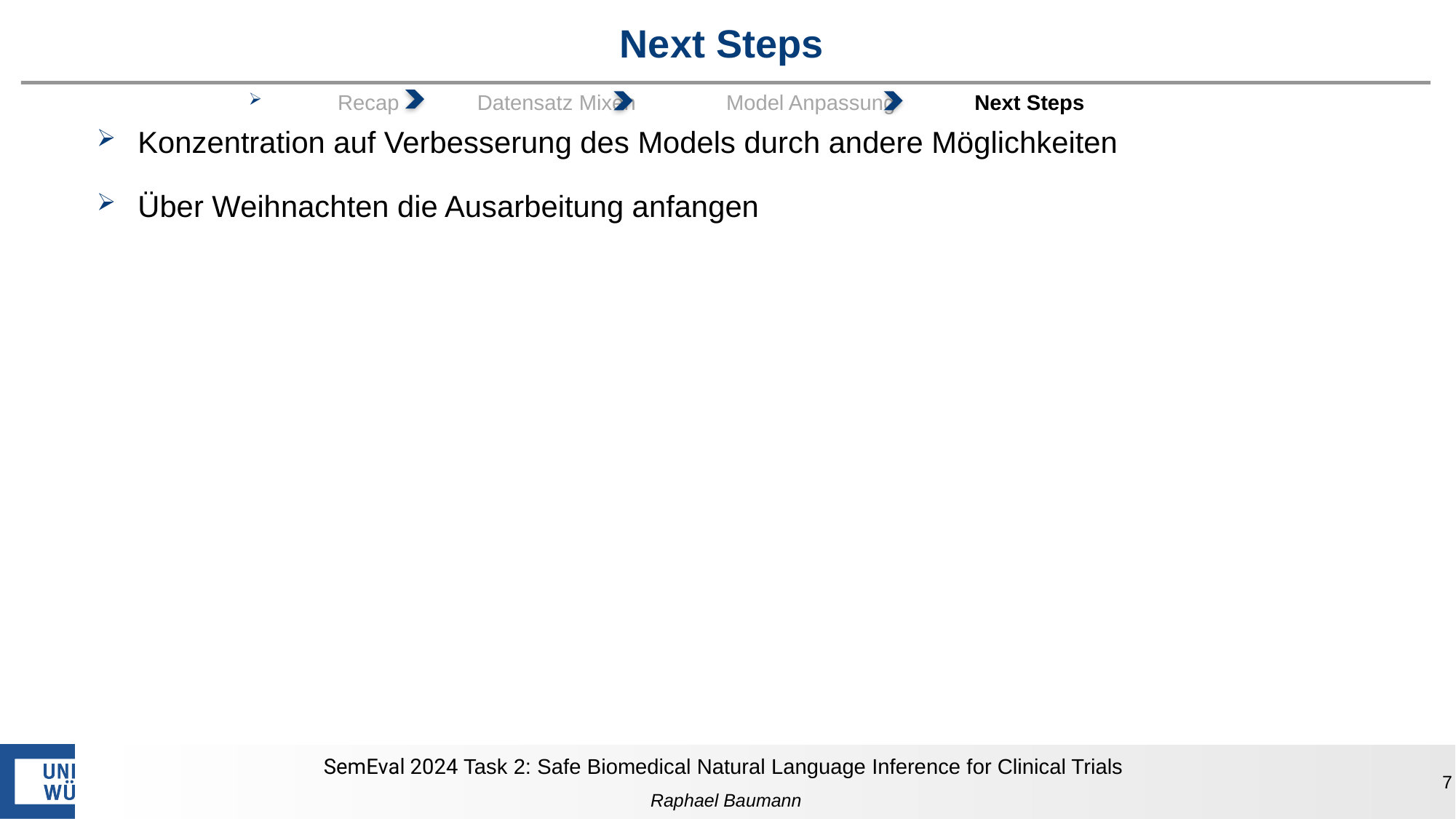

# Next Steps
        Recap             Datensatz Mixen	Model Anpassung	     Next Steps

Konzentration auf Verbesserung des Models durch andere Möglichkeiten
Über Weihnachten die Ausarbeitung anfangen